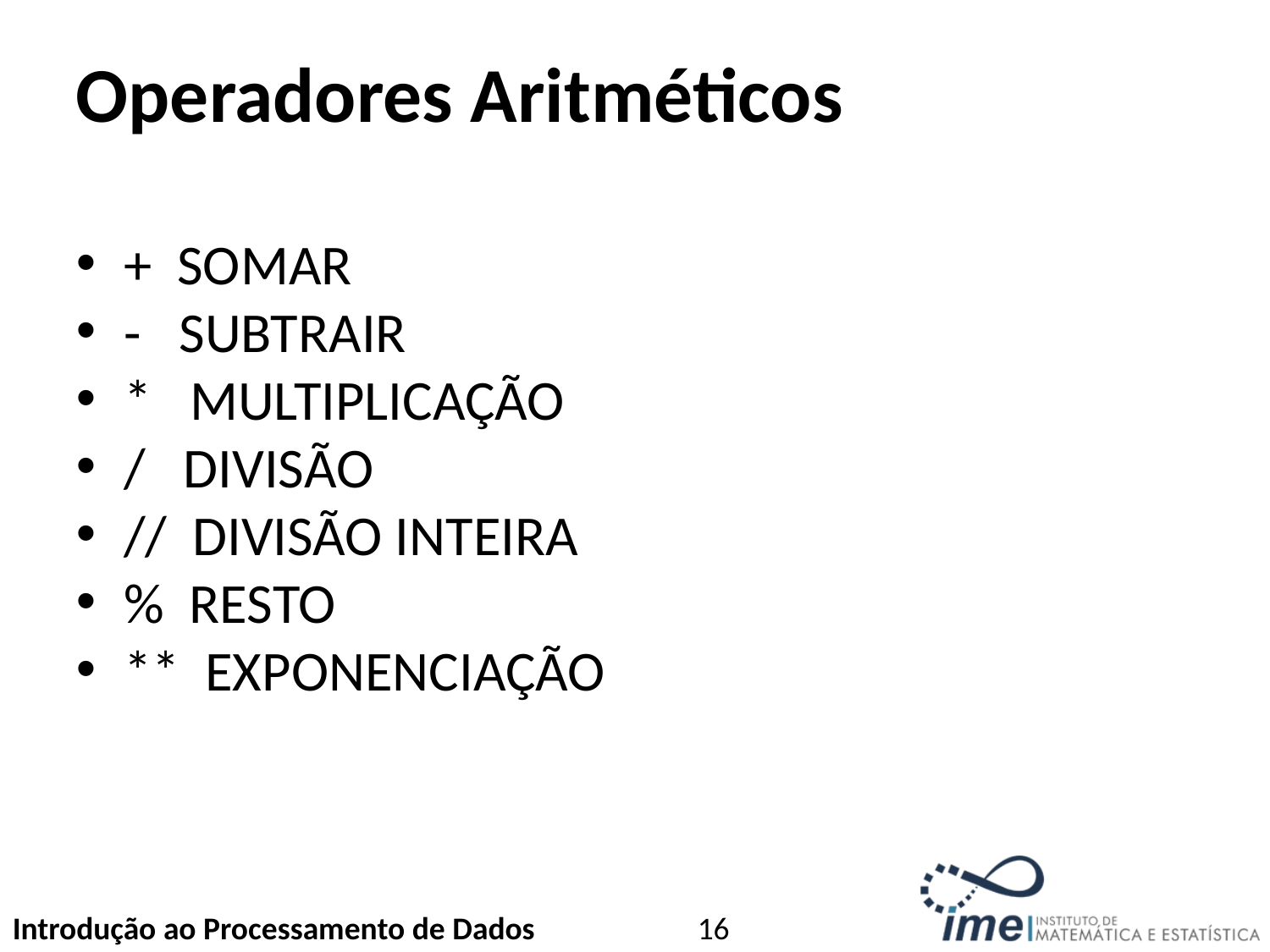

Operadores Aritméticos
+  SOMAR
-   SUBTRAIR
*   MULTIPLICAÇÃO
/   DIVISÃO
//  DIVISÃO INTEIRA
%  RESTO
**  EXPONENCIAÇÃO

16